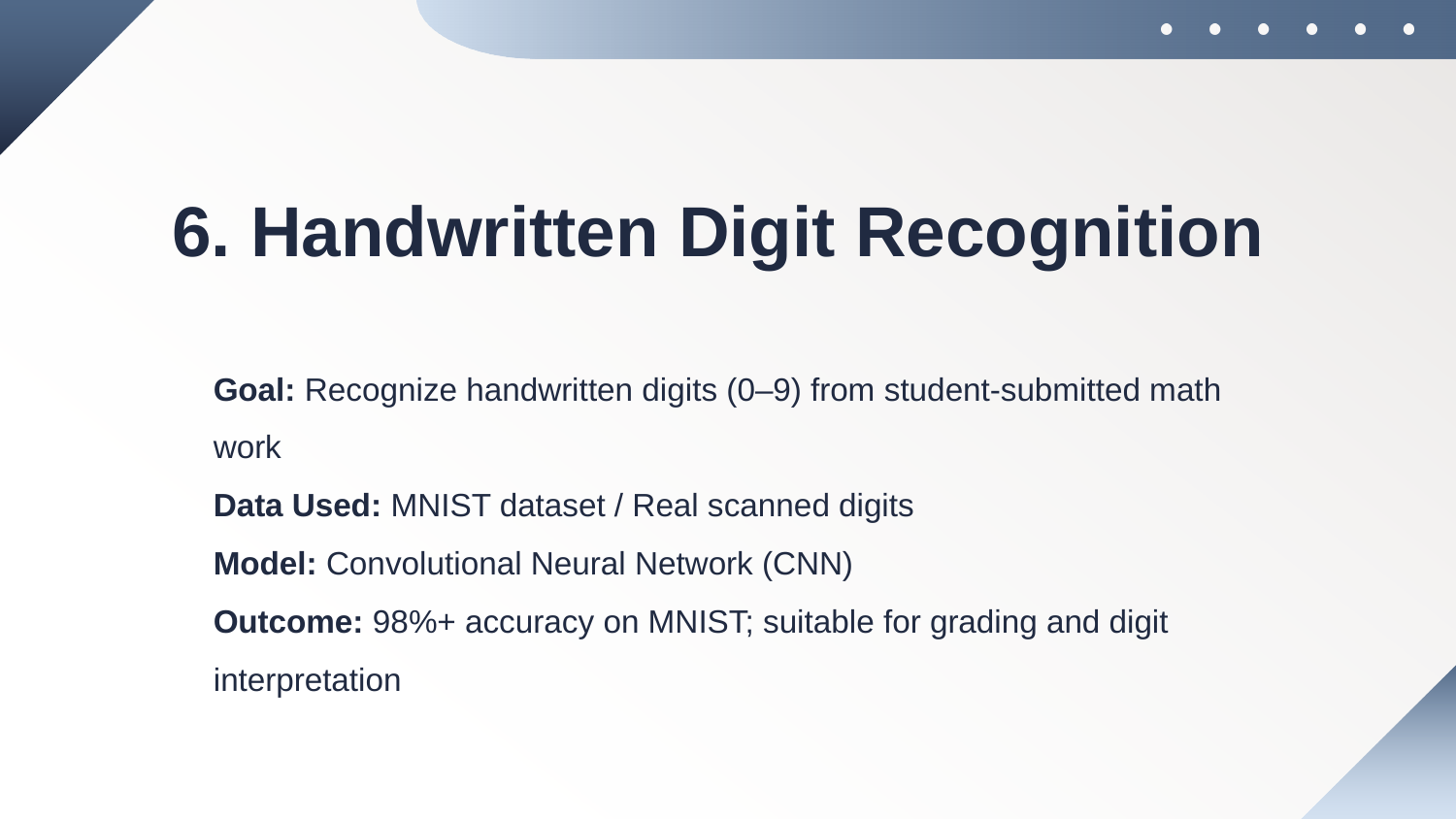

# 6. Handwritten Digit Recognition

Goal: Recognize handwritten digits (0–9) from student-submitted math work
Data Used: MNIST dataset / Real scanned digits
Model: Convolutional Neural Network (CNN)
Outcome: 98%+ accuracy on MNIST; suitable for grading and digit interpretation